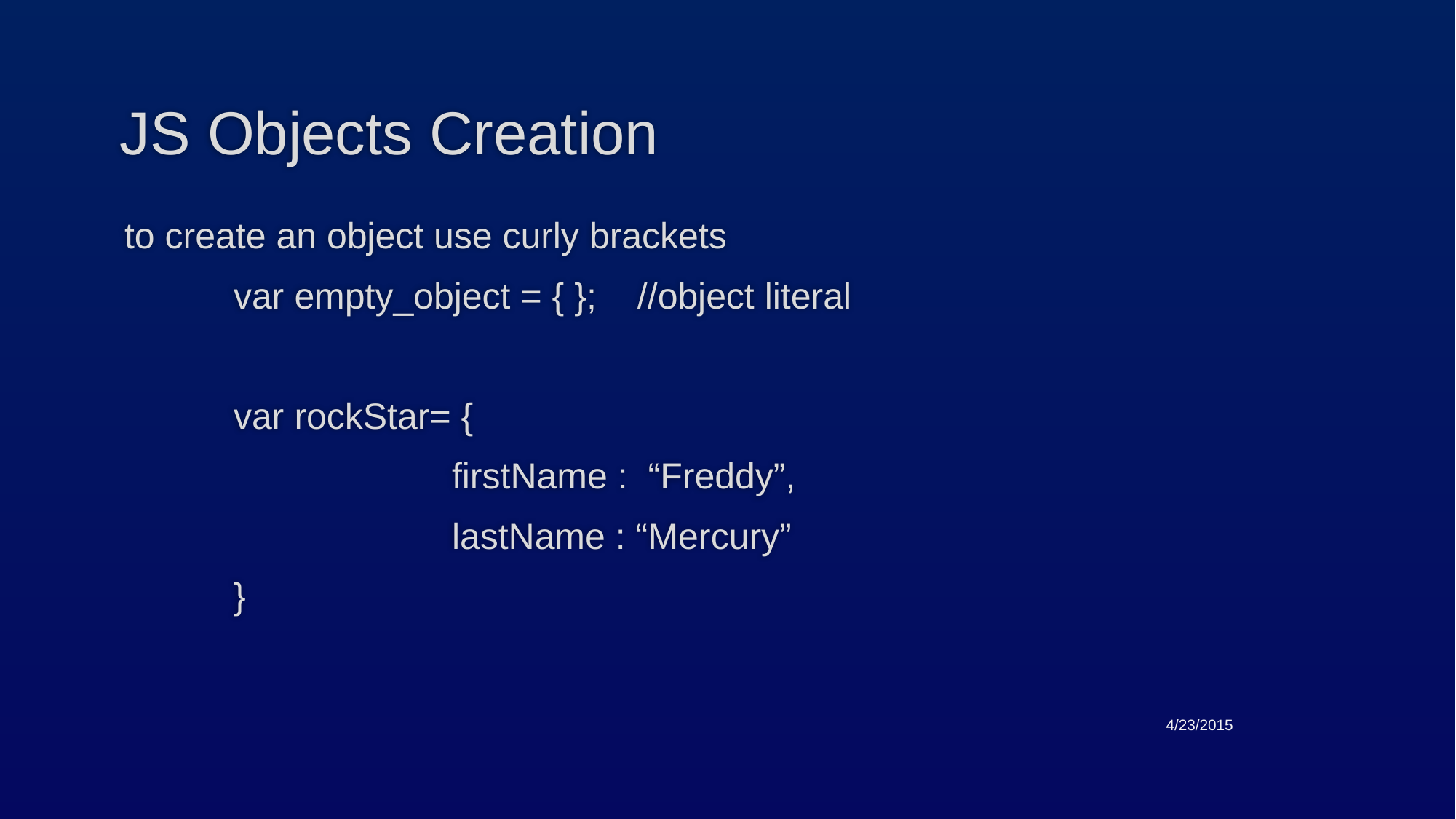

# JS Objects Creation
to create an object use curly brackets
	var empty_object = { };    //object literal

	var rockStar= {
			firstName :  “Freddy”,
			lastName : “Mercury”
	}
4/23/2015